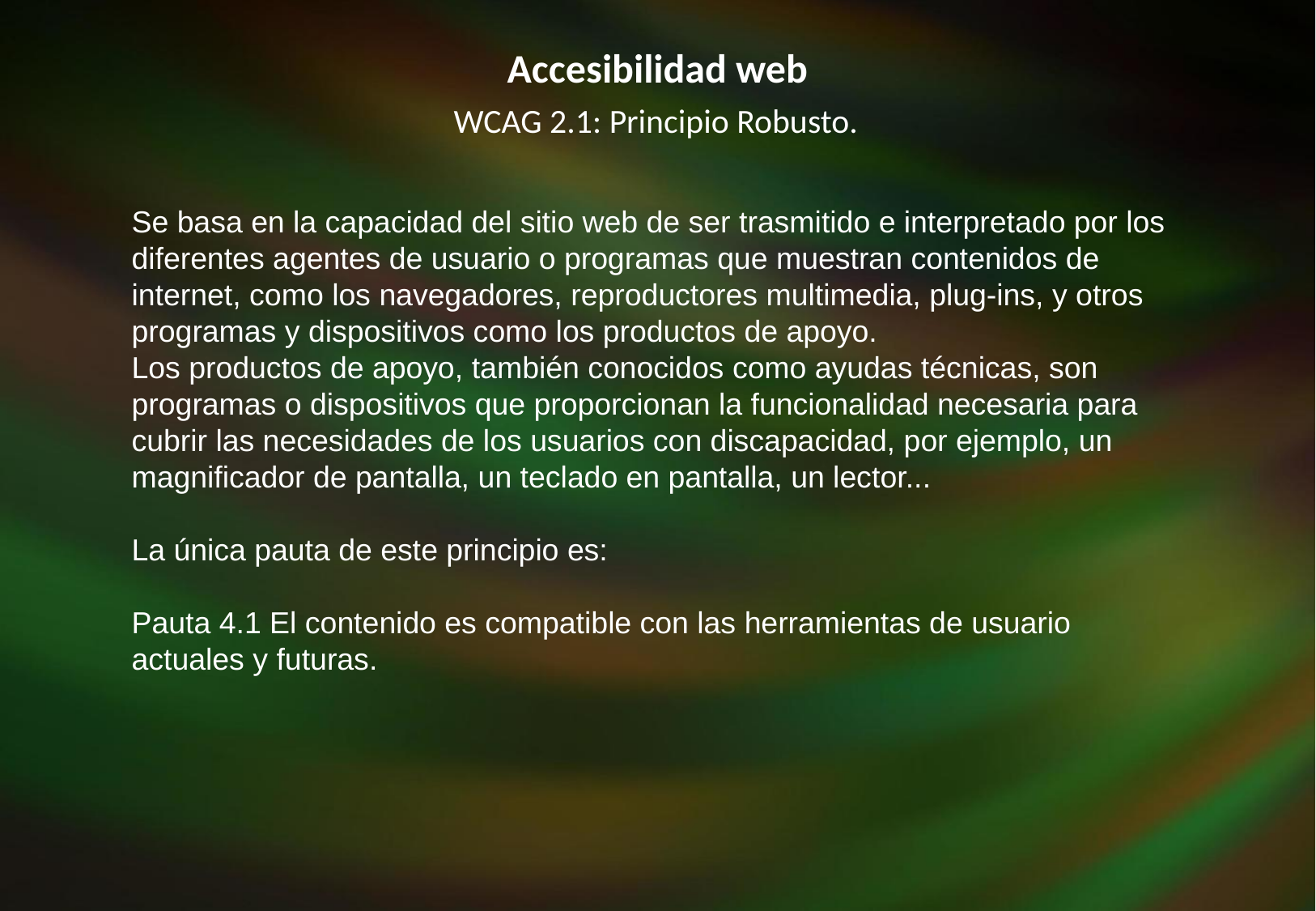

Accesibilidad web
WCAG 2.1: Principio Robusto.
Se basa en la capacidad del sitio web de ser trasmitido e interpretado por los diferentes agentes de usuario o programas que muestran contenidos de internet, como los navegadores, reproductores multimedia, plug-ins, y otros
programas y dispositivos como los productos de apoyo.
Los productos de apoyo, también conocidos como ayudas técnicas, son programas o dispositivos que proporcionan la funcionalidad necesaria para cubrir las necesidades de los usuarios con discapacidad, por ejemplo, un magnificador de pantalla, un teclado en pantalla, un lector...

La única pauta de este principio es:

Pauta 4.1 El contenido es compatible con las herramientas de usuario actuales y futuras.